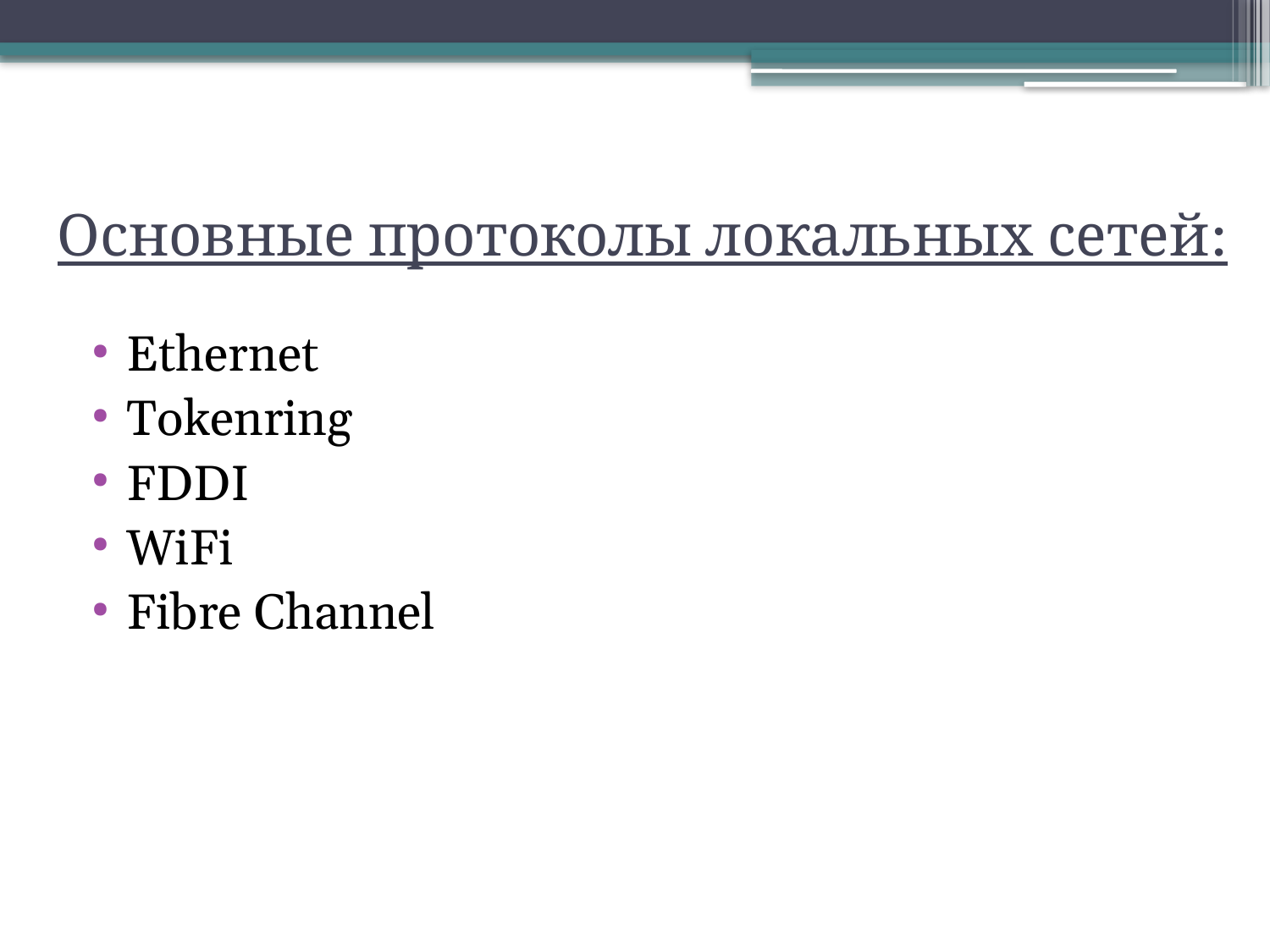

# Основные протоколы локальных сетей:
Ethernet
Tokenring
FDDI
WiFi
Fibre Channel